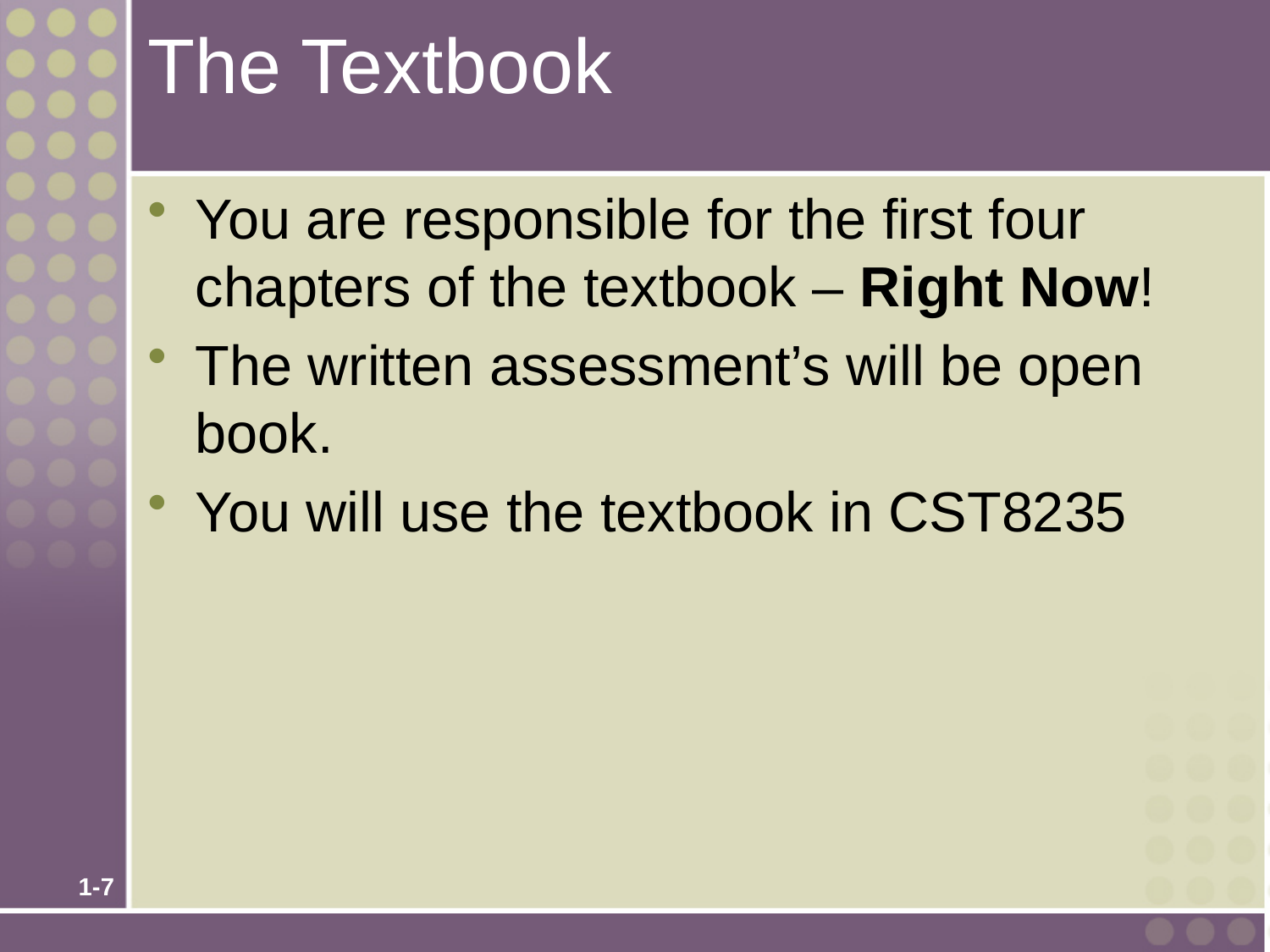

# The Textbook
You are responsible for the first four chapters of the textbook – Right Now!
The written assessment’s will be open book.
You will use the textbook in CST8235
1-7